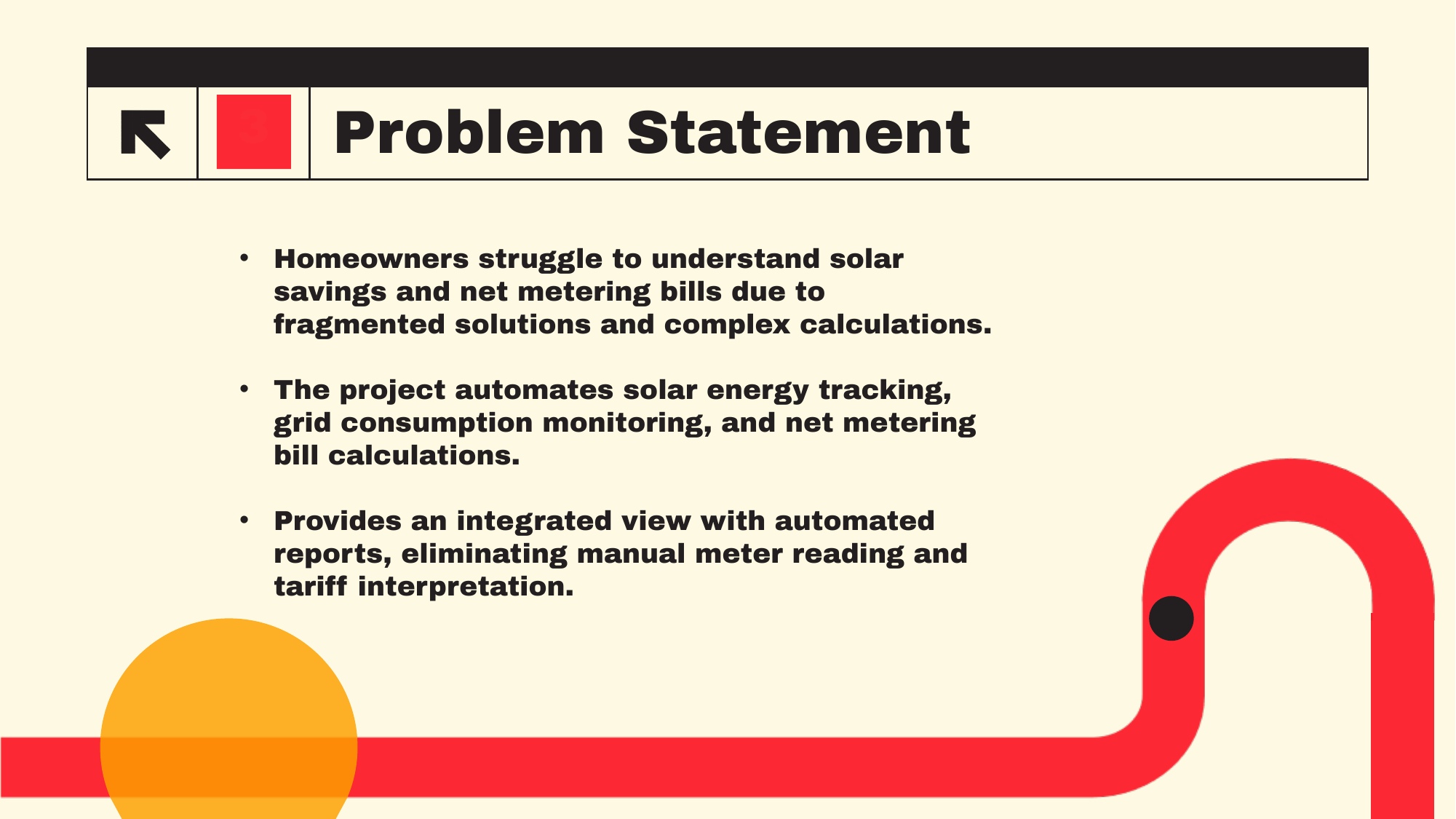

# Problem Statement
3
2
Homeowners struggle to understand solar savings and net metering bills due to fragmented solutions and complex calculations.

The project automates solar energy tracking, grid consumption monitoring, and net metering bill calculations.

Provides an integrated view with automated reports, eliminating manual meter reading and tariff interpretation.